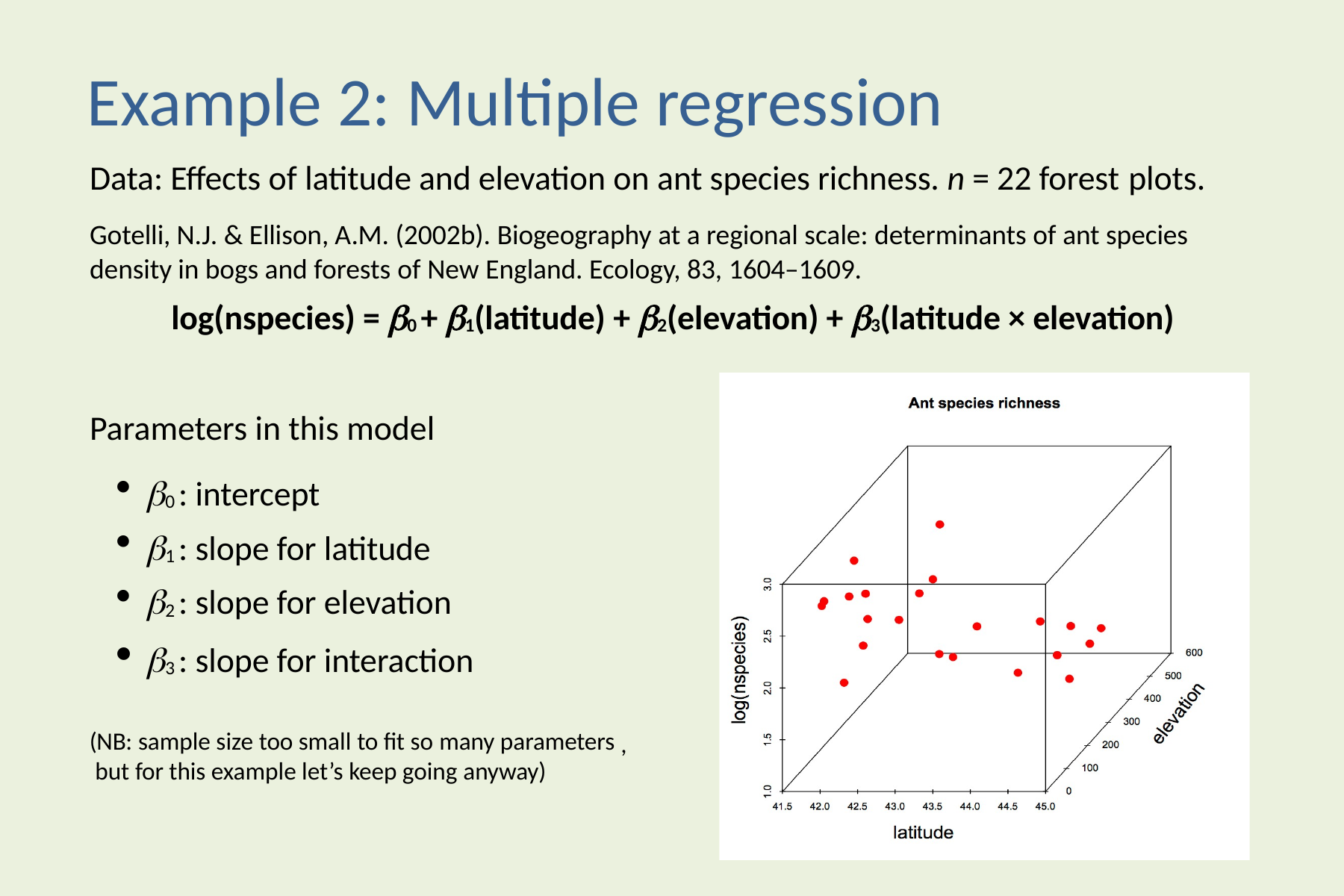

# Example 2: Multiple regression
Data: Effects of latitude and elevation on ant species richness. n = 22 forest plots.
Gotelli, N.J. & Ellison, A.M. (2002b). Biogeography at a regional scale: determinants of ant species  density in bogs and forests of New England. Ecology, 83, 1604–1609.
log(nspecies) = β0 + β1(latitude) + β2(elevation) + β3(latitude × elevation)

Parameters in this model
β0 : intercept
β1 : slope for latitude
β2 : slope for elevation
β3 : slope for interaction

(NB: sample size too small to fit so many parameters  but for this example let’s keep going anyway)

,